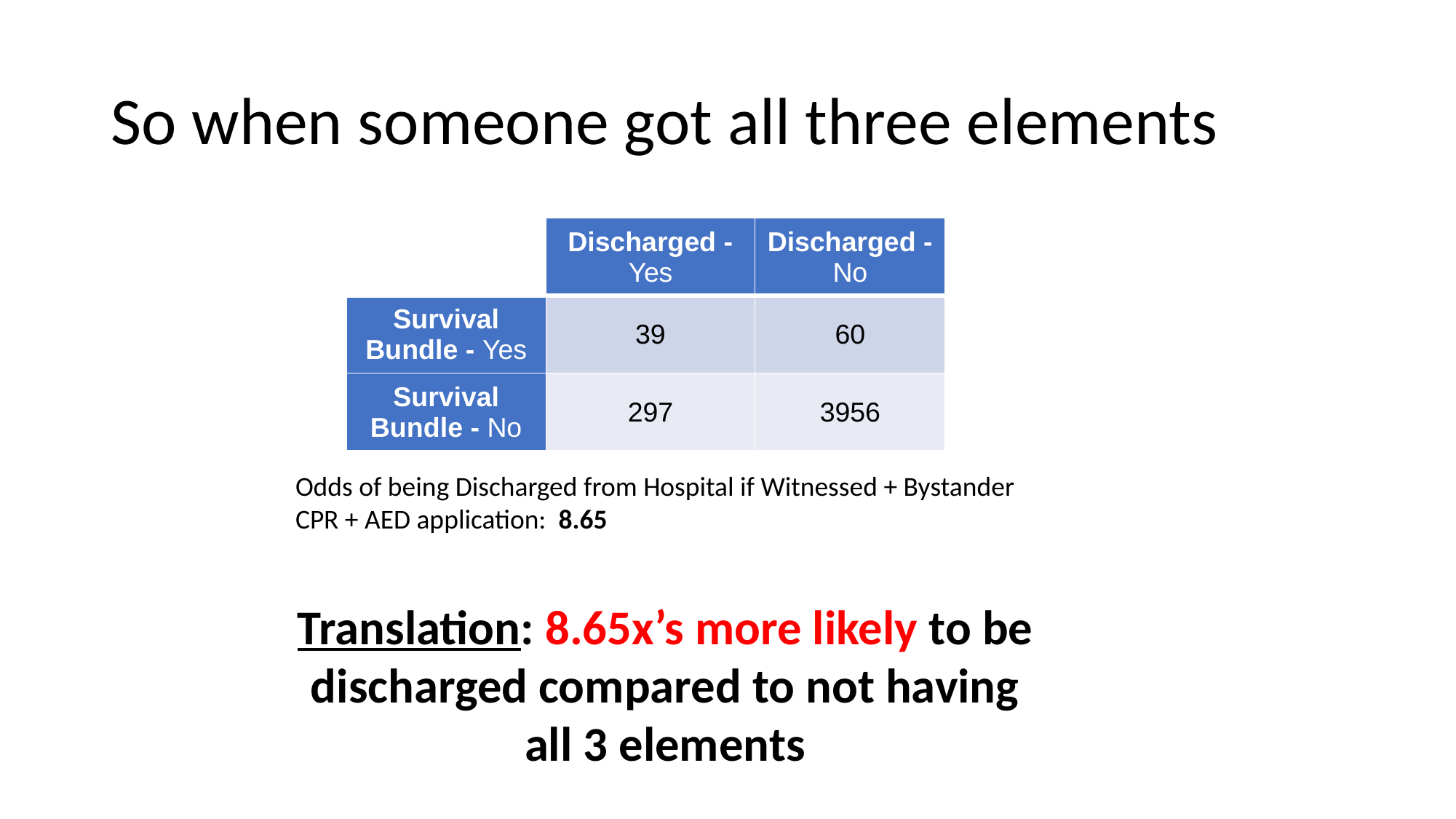

# So when someone got all three elements
|  | Discharged - Yes | Discharged - No |
| --- | --- | --- |
| Survival Bundle - Yes | 39 | 60 |
| Survival Bundle - No | 297 | 3956 |
Odds of being Discharged from Hospital if Witnessed + Bystander CPR + AED application:  8.65

Translation: 8.65x’s more likely to be discharged compared to not having all 3 elements